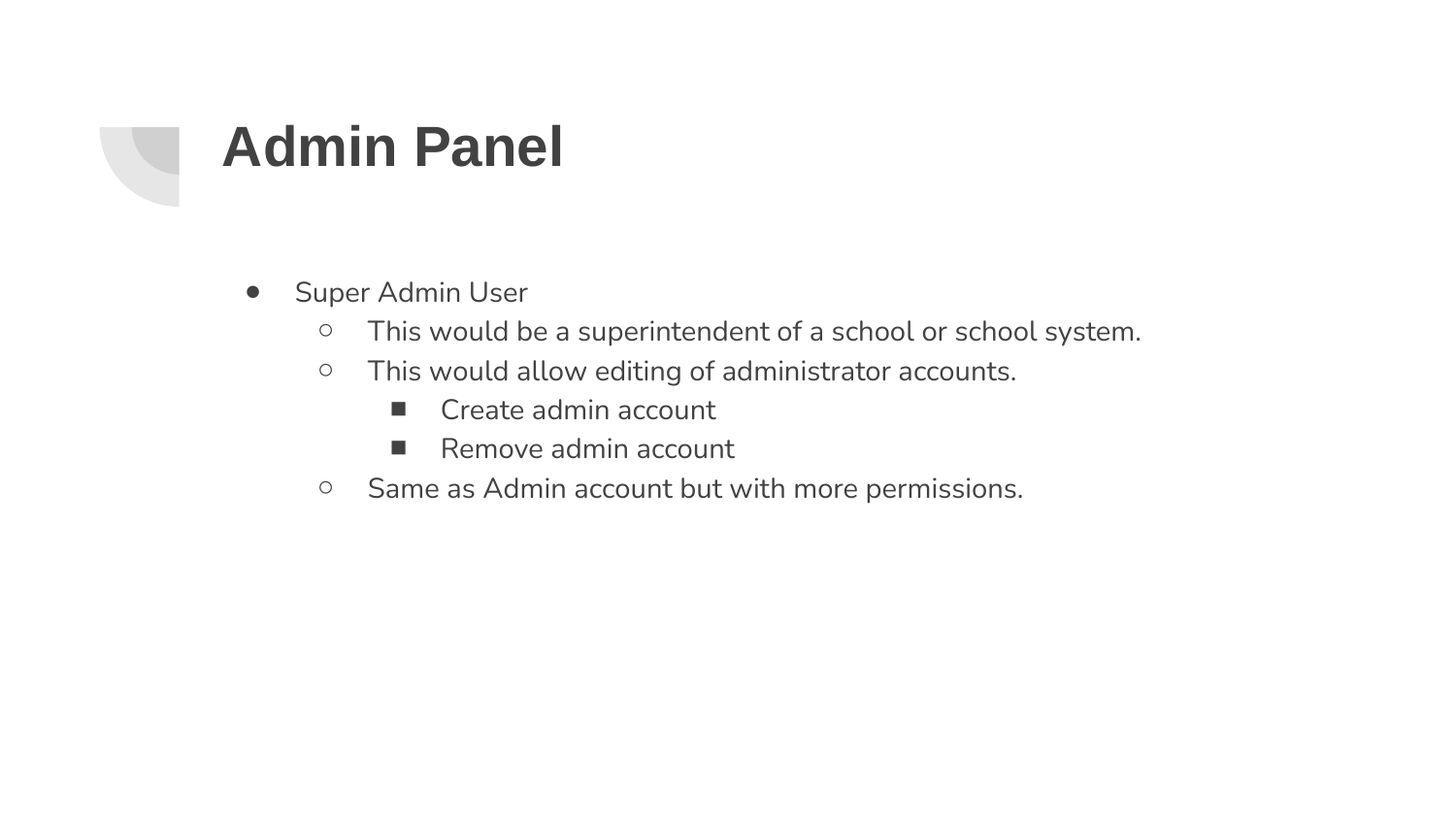

# Admin Panel
Super Admin User
This would be a superintendent of a school or school system.
This would allow editing of administrator accounts.
Create admin account
Remove admin account
Same as Admin account but with more permissions.